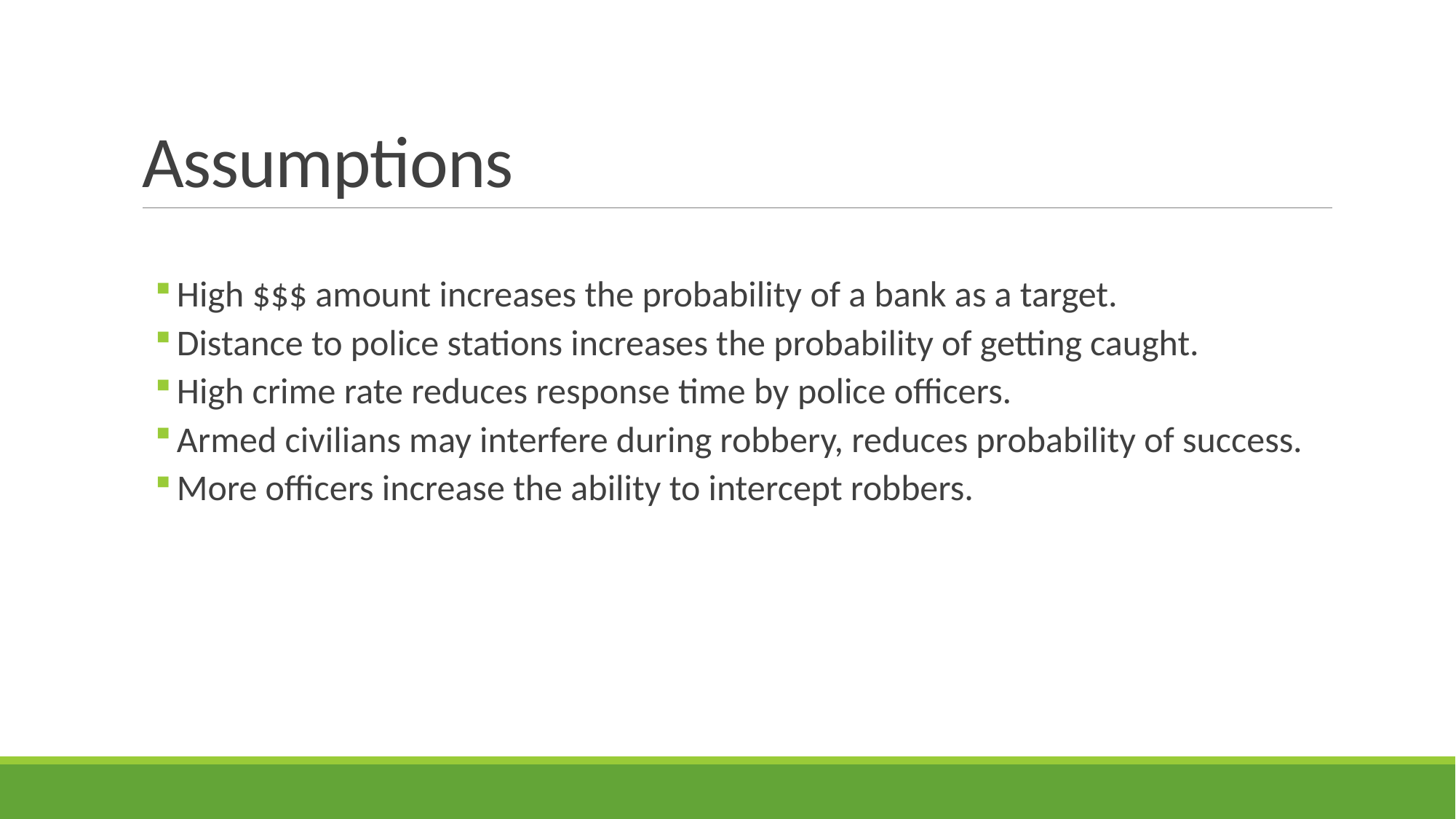

# Assumptions

High $$$ amount increases the probability of a bank as a target.
Distance to police stations increases the probability of getting caught.
High crime rate reduces response time by police officers.
Armed civilians may interfere during robbery, reduces probability of success.
More officers increase the ability to intercept robbers.